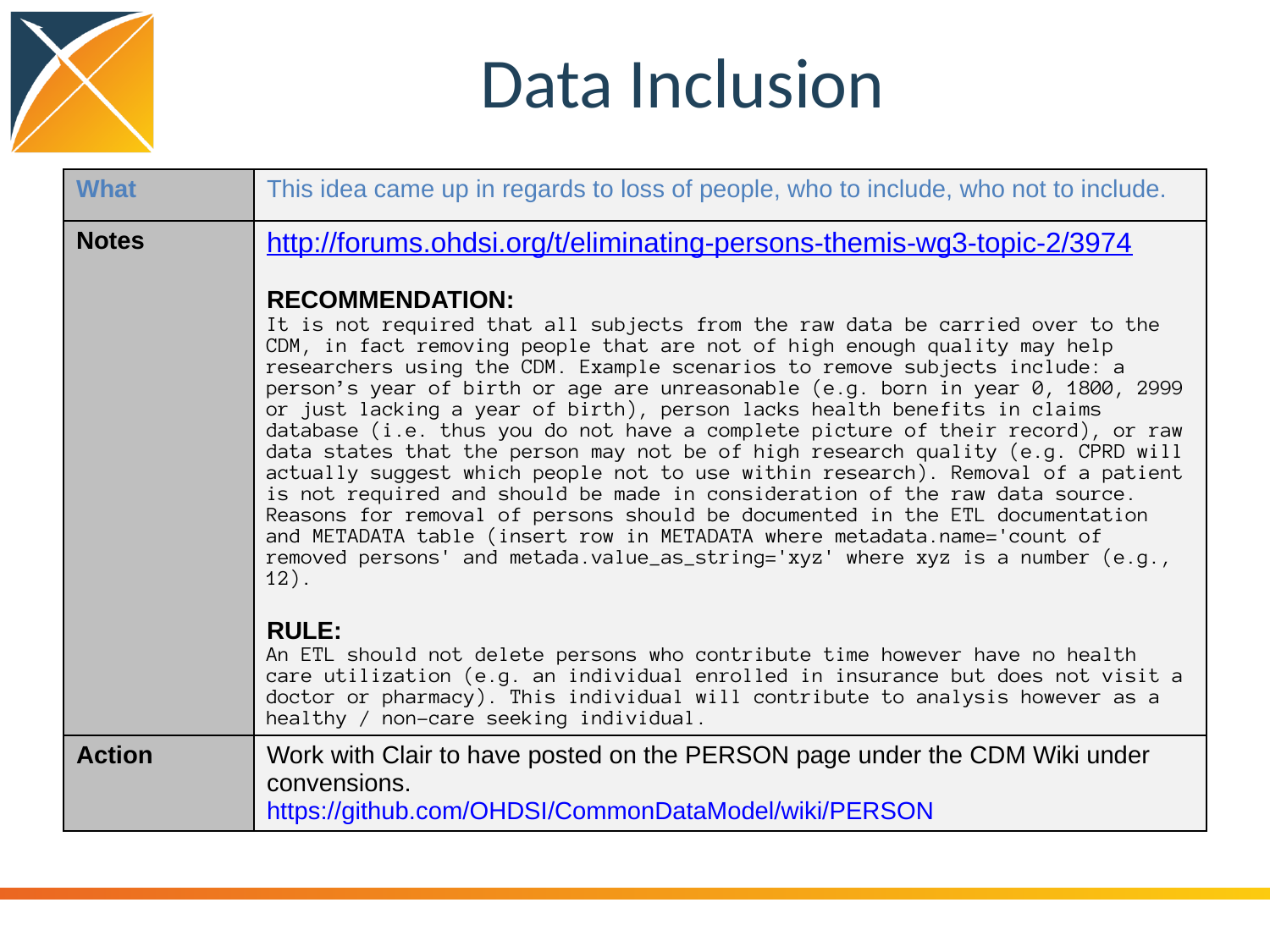

# Data Inclusion
| What | This idea came up in regards to loss of people, who to include, who not to include. |
| --- | --- |
| Notes | http://forums.ohdsi.org/t/eliminating-persons-themis-wg3-topic-2/3974 RECOMMENDATION: It is not required that all subjects from the raw data be carried over to the CDM, in fact removing people that are not of high enough quality may help researchers using the CDM. Example scenarios to remove subjects include: a person’s year of birth or age are unreasonable (e.g. born in year 0, 1800, 2999 or just lacking a year of birth), person lacks health benefits in claims database (i.e. thus you do not have a complete picture of their record), or raw data states that the person may not be of high research quality (e.g. CPRD will actually suggest which people not to use within research). Removal of a patient is not required and should be made in consideration of the raw data source. Reasons for removal of persons should be documented in the ETL documentation and METADATA table (insert row in METADATA where metadata.name='count of removed persons' and metada.value\_as\_string='xyz' where xyz is a number (e.g., 12). RULE: An ETL should not delete persons who contribute time however have no health care utilization (e.g. an individual enrolled in insurance but does not visit a doctor or pharmacy). This individual will contribute to analysis however as a healthy / non-care seeking individual. |
| Action | Work with Clair to have posted on the PERSON page under the CDM Wiki under convensions. https://github.com/OHDSI/CommonDataModel/wiki/PERSON |